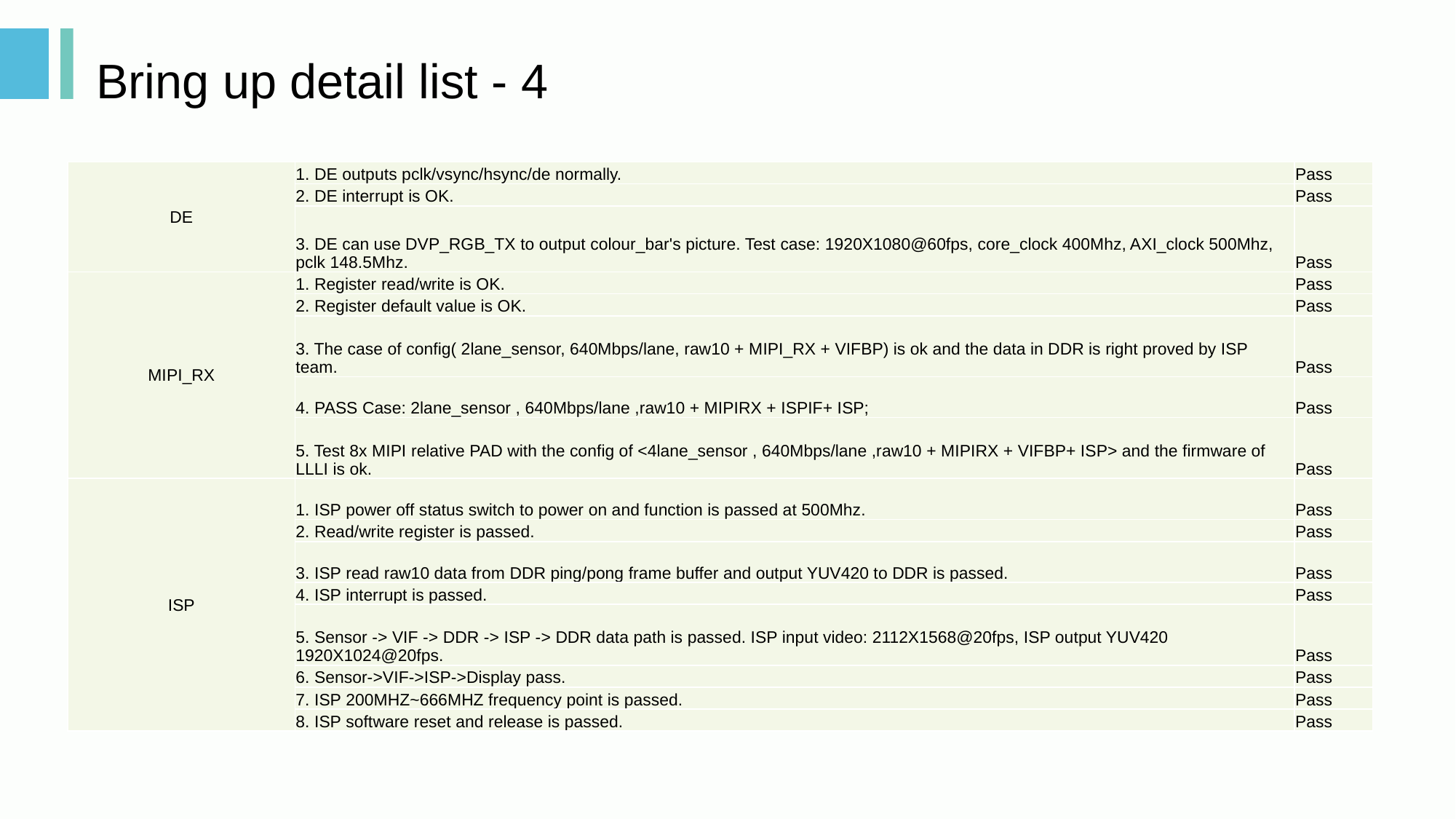

# Bring up detail list - 4
| DE | 1. DE outputs pclk/vsync/hsync/de normally. | Pass |
| --- | --- | --- |
|  | 2. DE interrupt is OK. | Pass |
|  | 3. DE can use DVP\_RGB\_TX to output colour\_bar's picture. Test case: 1920X1080@60fps, core\_clock 400Mhz, AXI\_clock 500Mhz, pclk 148.5Mhz. | Pass |
| MIPI\_RX | 1. Register read/write is OK. | Pass |
|  | 2. Register default value is OK. | Pass |
|  | 3. The case of config( 2lane\_sensor, 640Mbps/lane, raw10 + MIPI\_RX + VIFBP) is ok and the data in DDR is right proved by ISP team. | Pass |
|  | 4. PASS Case: 2lane\_sensor , 640Mbps/lane ,raw10 + MIPIRX + ISPIF+ ISP; | Pass |
|  | 5. Test 8x MIPI relative PAD with the config of <4lane\_sensor , 640Mbps/lane ,raw10 + MIPIRX + VIFBP+ ISP> and the firmware of LLLI is ok. | Pass |
| ISP | 1. ISP power off status switch to power on and function is passed at 500Mhz. | Pass |
|  | 2. Read/write register is passed. | Pass |
|  | 3. ISP read raw10 data from DDR ping/pong frame buffer and output YUV420 to DDR is passed. | Pass |
|  | 4. ISP interrupt is passed. | Pass |
|  | 5. Sensor -> VIF -> DDR -> ISP -> DDR data path is passed. ISP input video: 2112X1568@20fps, ISP output YUV420 1920X1024@20fps. | Pass |
|  | 6. Sensor->VIF->ISP->Display pass. | Pass |
|  | 7. ISP 200MHZ~666MHZ frequency point is passed. | Pass |
|  | 8. ISP software reset and release is passed. | Pass |